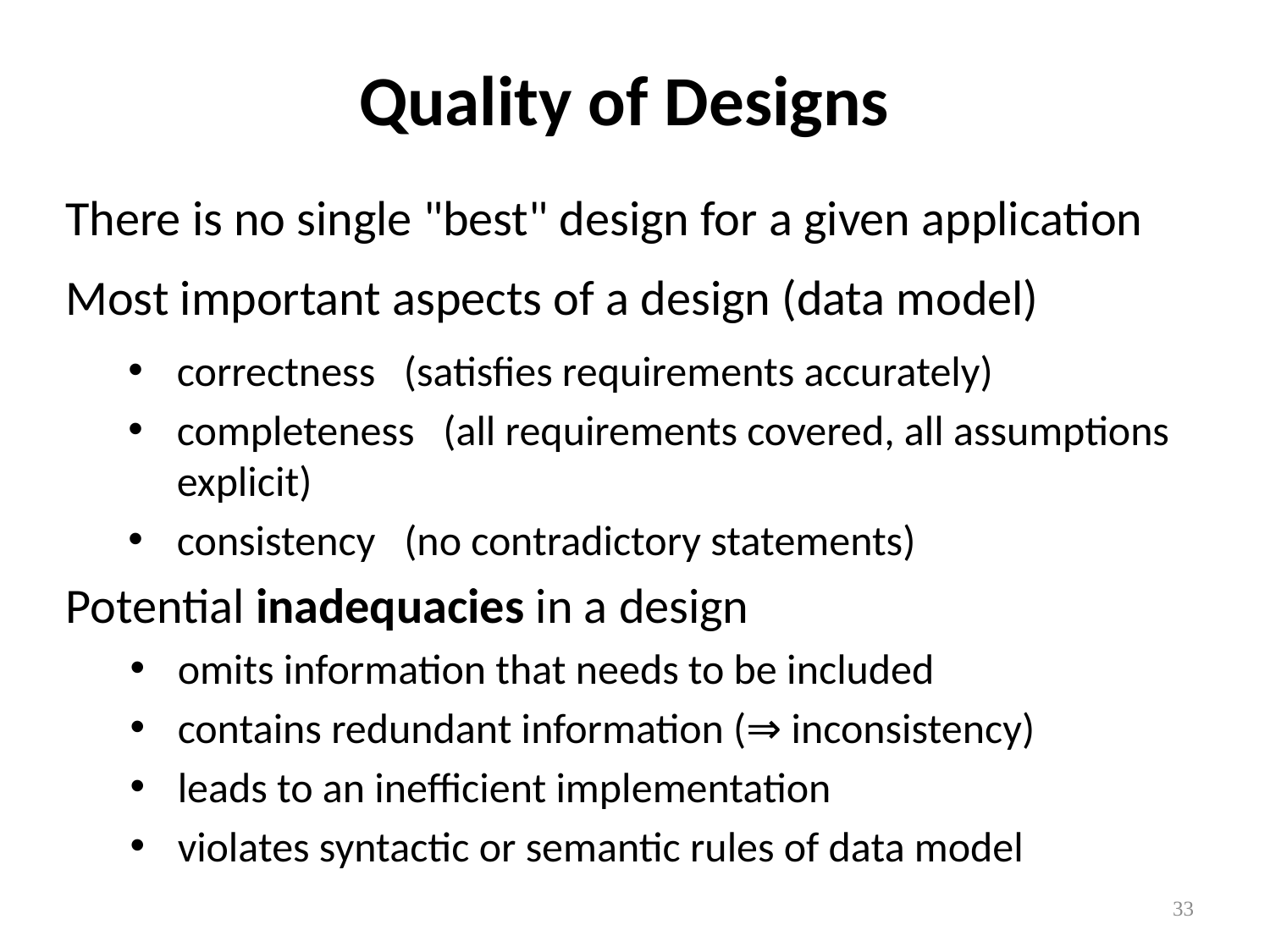

# Quality of Designs
There is no single "best" design for a given application
Most important aspects of a design (data model)
correctness   (satisfies requirements accurately)
completeness   (all requirements covered, all assumptions explicit)
consistency   (no contradictory statements)
Potential inadequacies in a design
omits information that needs to be included
contains redundant information (⇒ inconsistency)
leads to an inefficient implementation
violates syntactic or semantic rules of data model
33